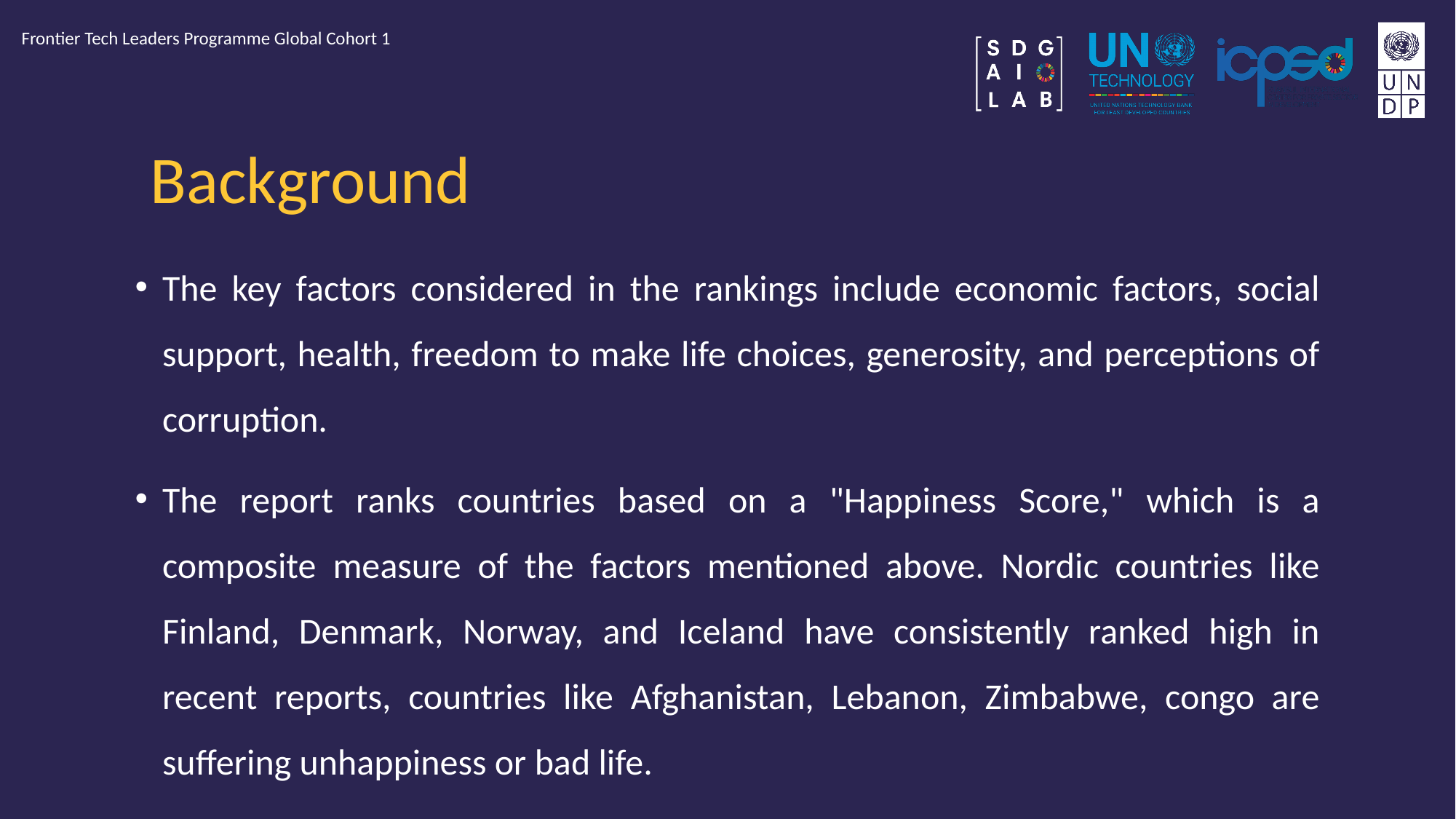

Frontier Tech Leaders Programme Global Cohort 1
# Background

The key factors considered in the rankings include economic factors, social support, health, freedom to make life choices, generosity, and perceptions of corruption.
The report ranks countries based on a "Happiness Score," which is a composite measure of the factors mentioned above. Nordic countries like Finland, Denmark, Norway, and Iceland have consistently ranked high in recent reports, countries like Afghanistan, Lebanon, Zimbabwe, congo are suffering unhappiness or bad life.